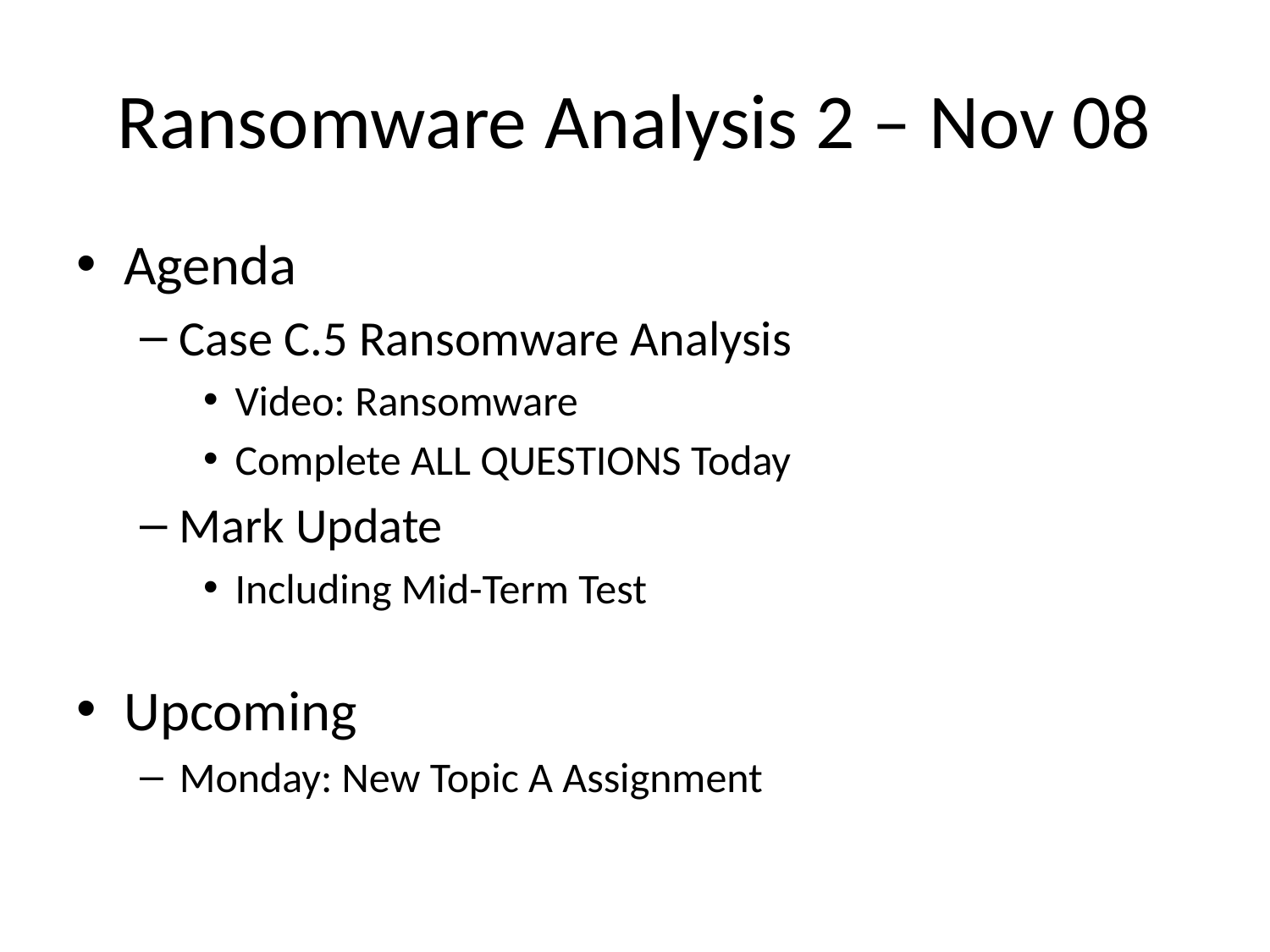

# Ransomware Analysis 2 – Nov 08
Agenda
Case C.5 Ransomware Analysis
Video: Ransomware
Complete ALL QUESTIONS Today
Mark Update
Including Mid-Term Test
Upcoming
Monday: New Topic A Assignment